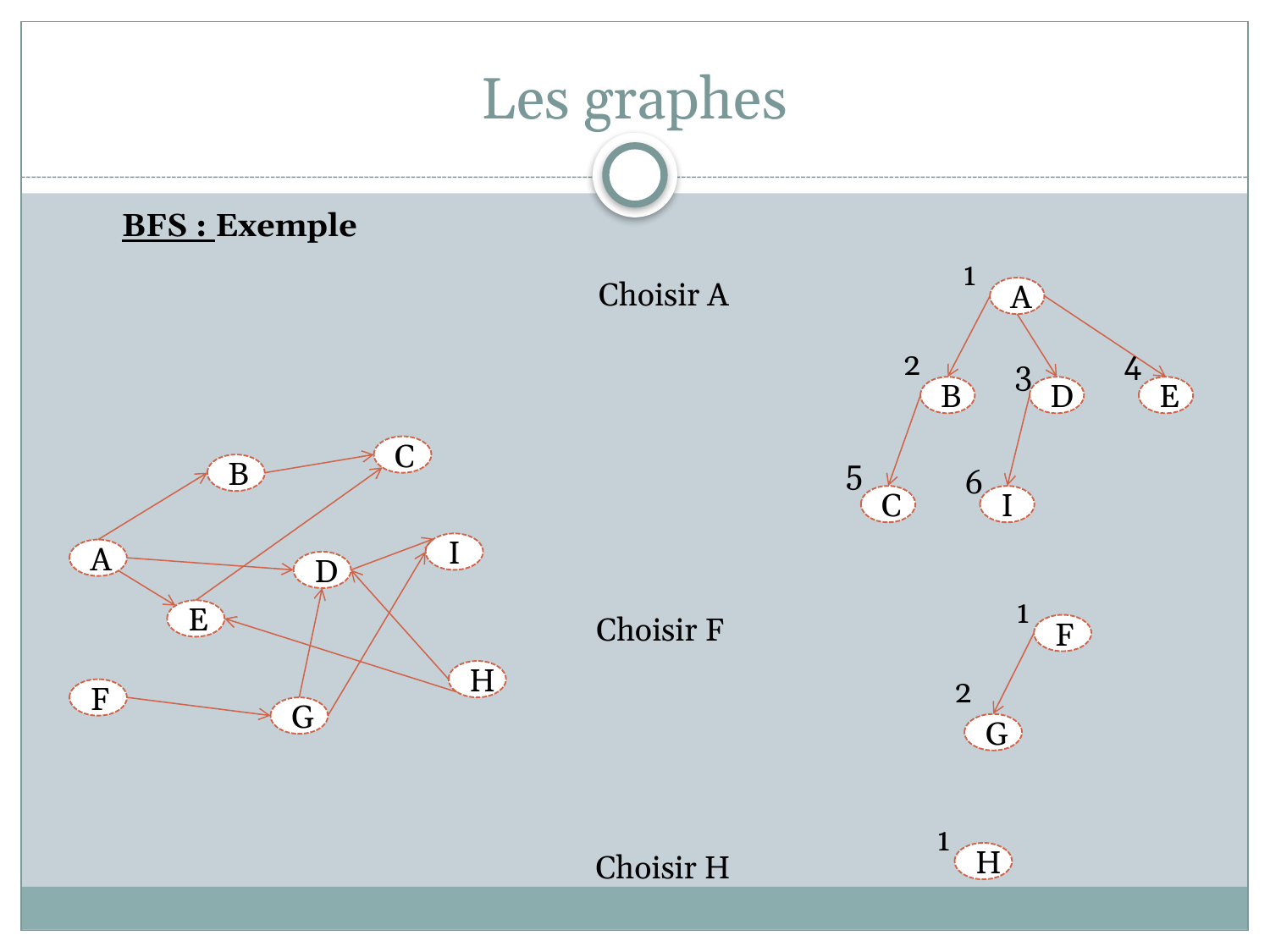

# Les graphes
BFS : Exemple
1
A
2
4
3
B
D
E
5
6
C
I
Choisir A
C
B
I
A
D
E
H
F
G
1
F
2
G
Choisir F
1
H
Choisir H